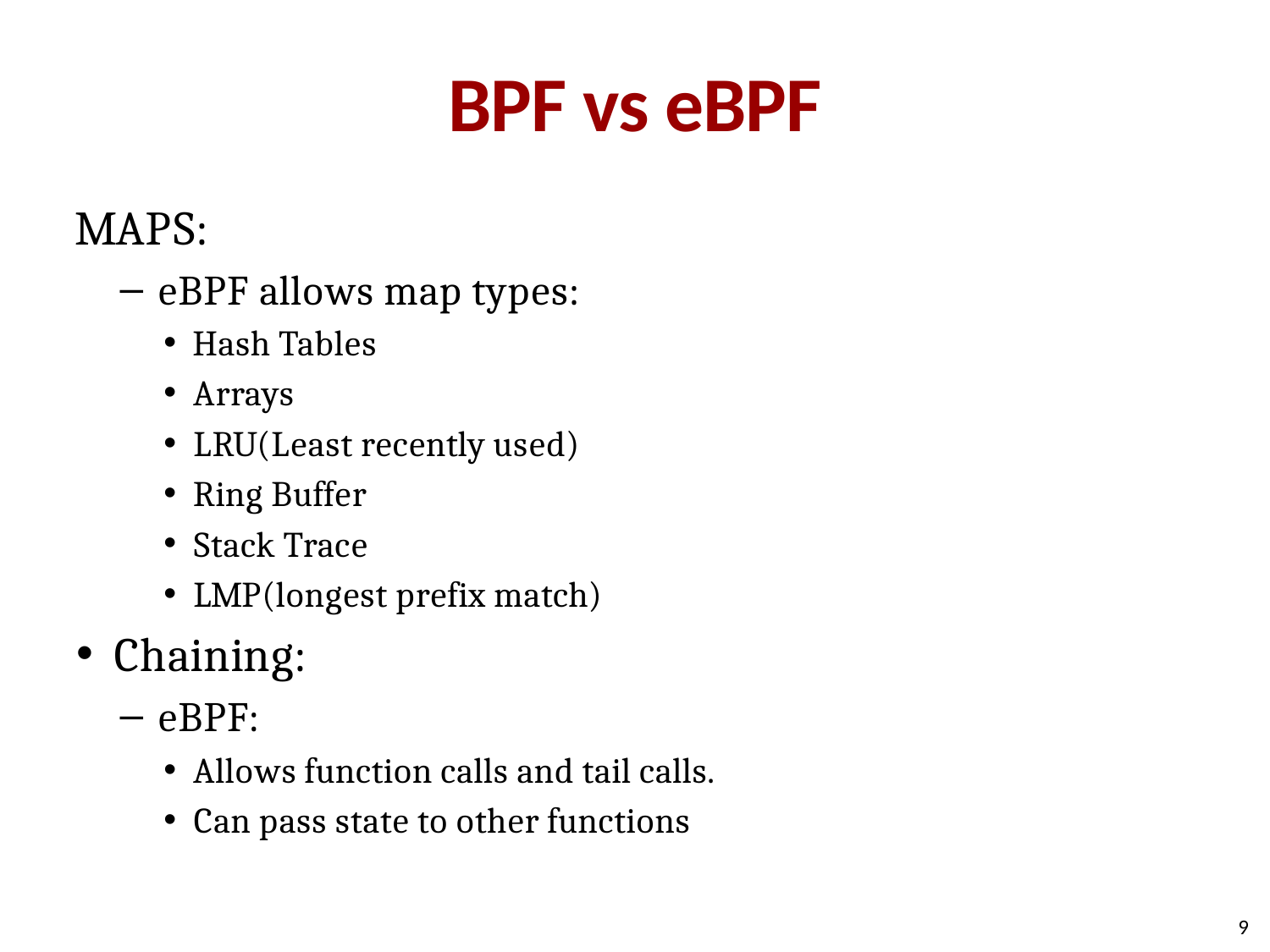

# BPF vs eBPF
MAPS:
eBPF allows map types:
Hash Tables
Arrays
LRU(Least recently used)
Ring Buffer
Stack Trace
LMP(longest prefix match)
Chaining:
eBPF:
Allows function calls and tail calls.
Can pass state to other functions

9